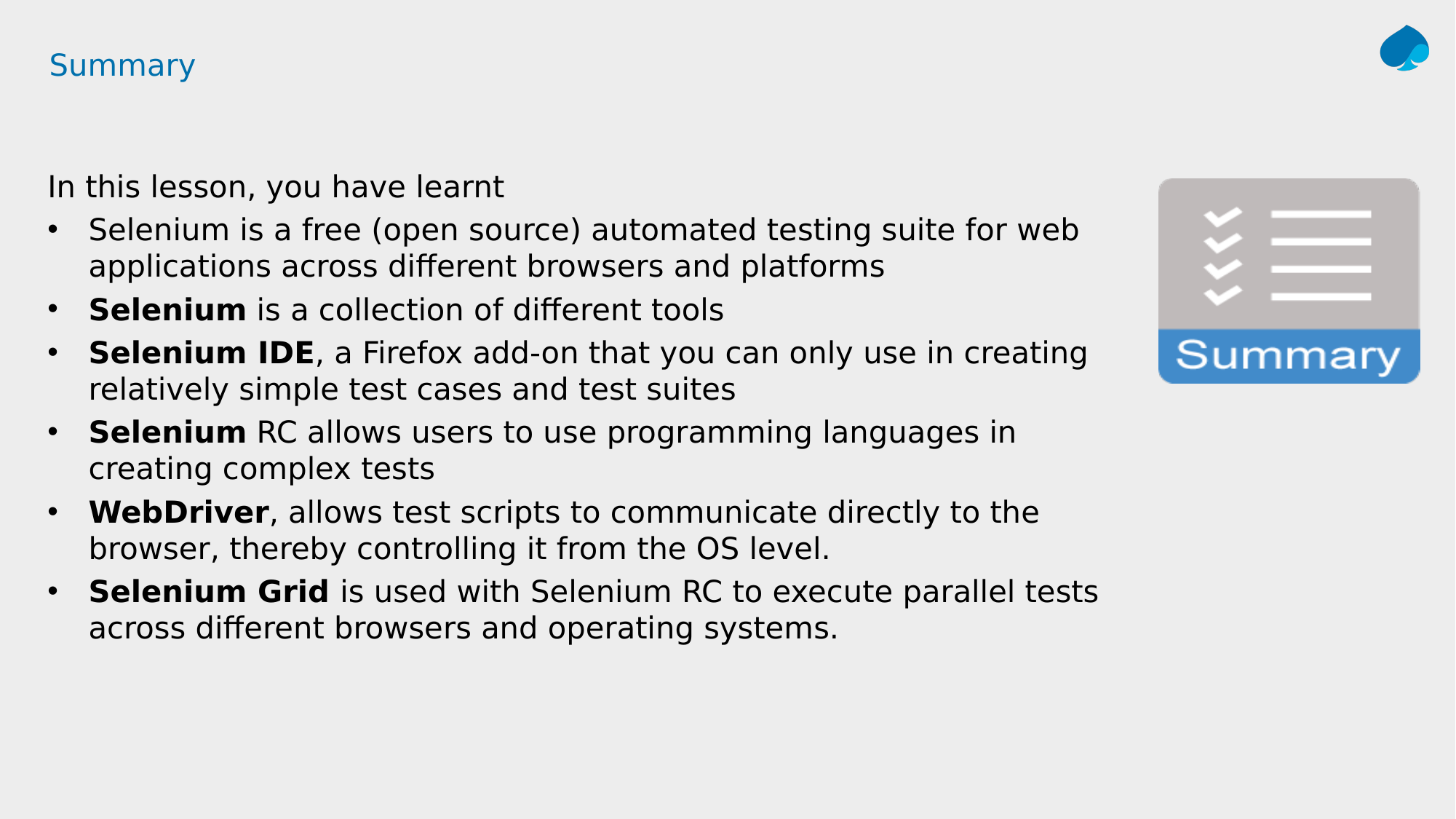

# Summary
In this lesson, you have learnt
Selenium is a free (open source) automated testing suite for web applications across different browsers and platforms
Selenium is a collection of different tools
Selenium IDE, a Firefox add-on that you can only use in creating relatively simple test cases and test suites
Selenium RC allows users to use programming languages in creating complex tests
WebDriver, allows test scripts to communicate directly to the browser, thereby controlling it from the OS level.
Selenium Grid is used with Selenium RC to execute parallel tests across different browsers and operating systems.